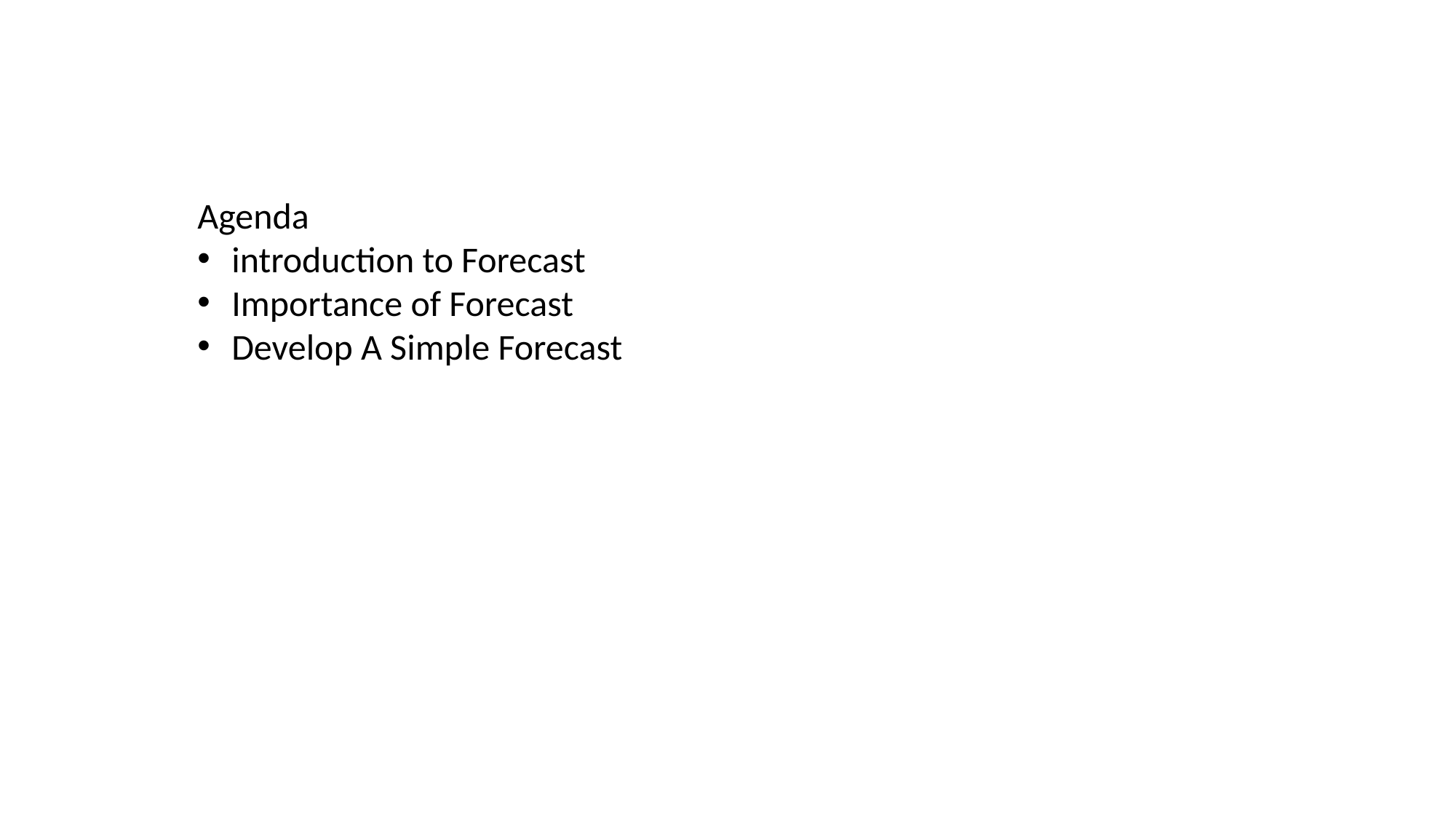

Agenda
introduction to Forecast
Importance of Forecast
Develop A Simple Forecast